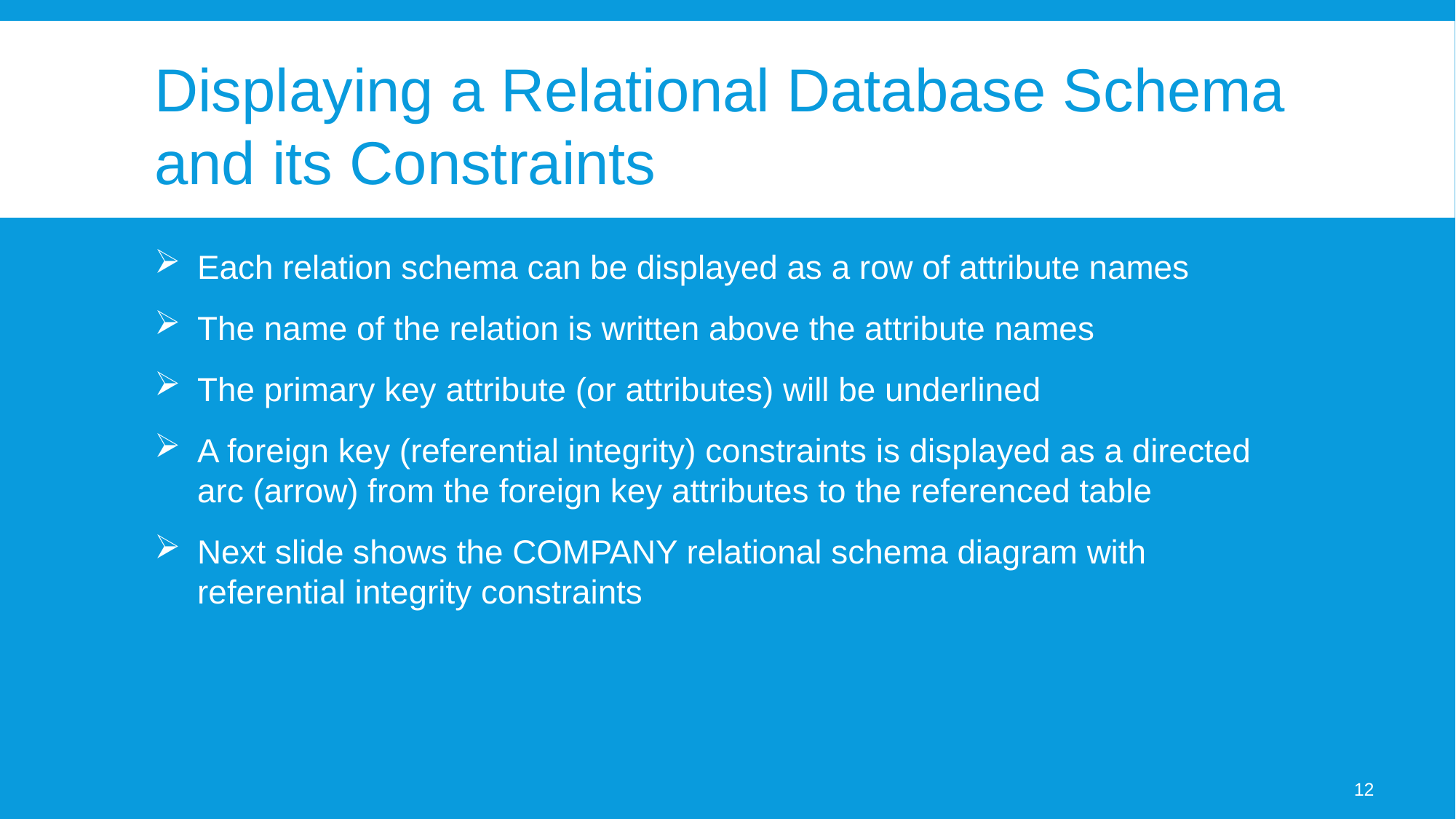

# Displaying a Relational Database Schema and its Constraints
Each relation schema can be displayed as a row of attribute names
The name of the relation is written above the attribute names
The primary key attribute (or attributes) will be underlined
A foreign key (referential integrity) constraints is displayed as a directed arc (arrow) from the foreign key attributes to the referenced table
Next slide shows the COMPANY relational schema diagram with referential integrity constraints

12